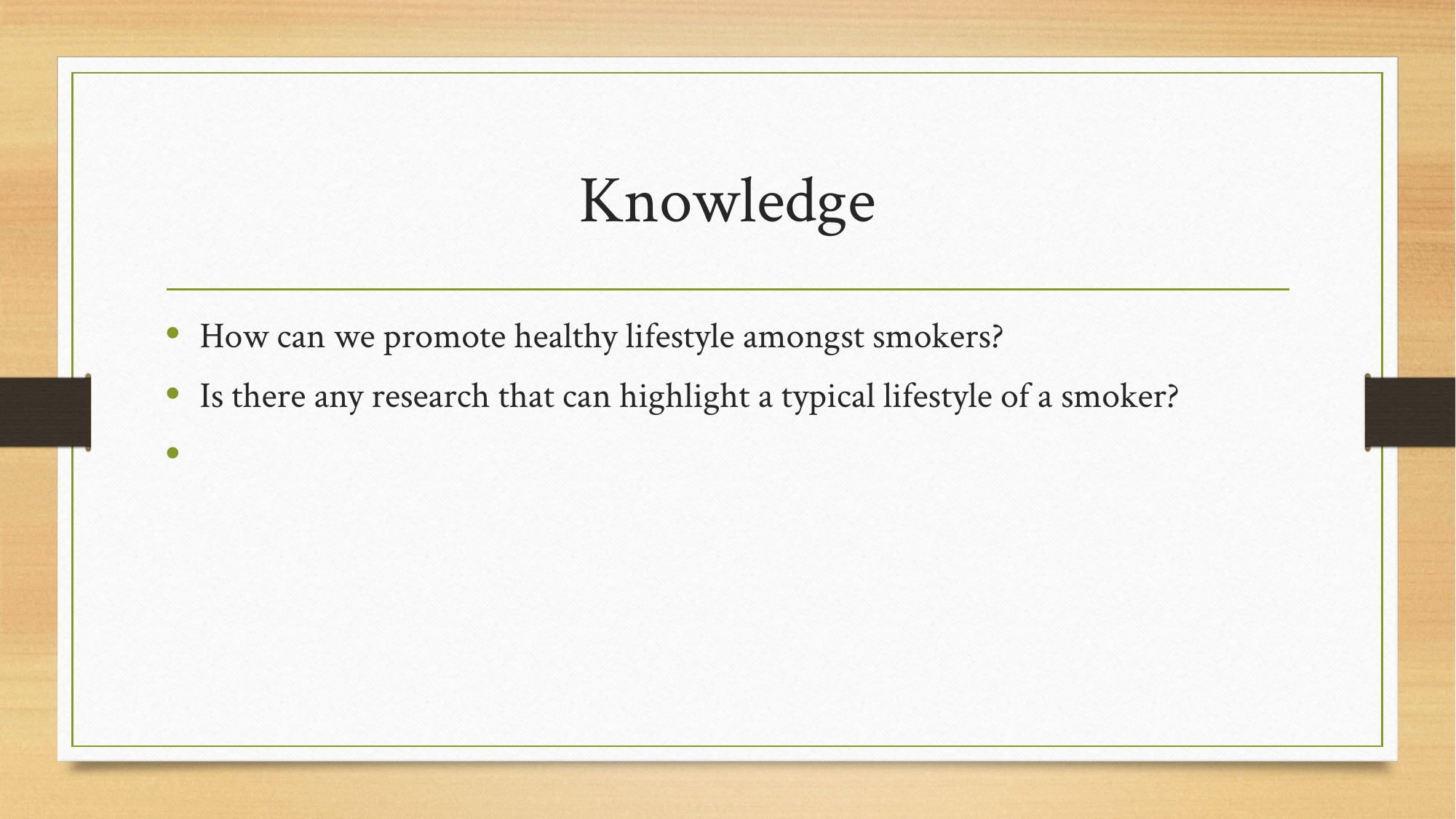

# Knowledge
How can we promote healthy lifestyle amongst smokers?
Is there any research that can highlight a typical lifestyle of a smoker?